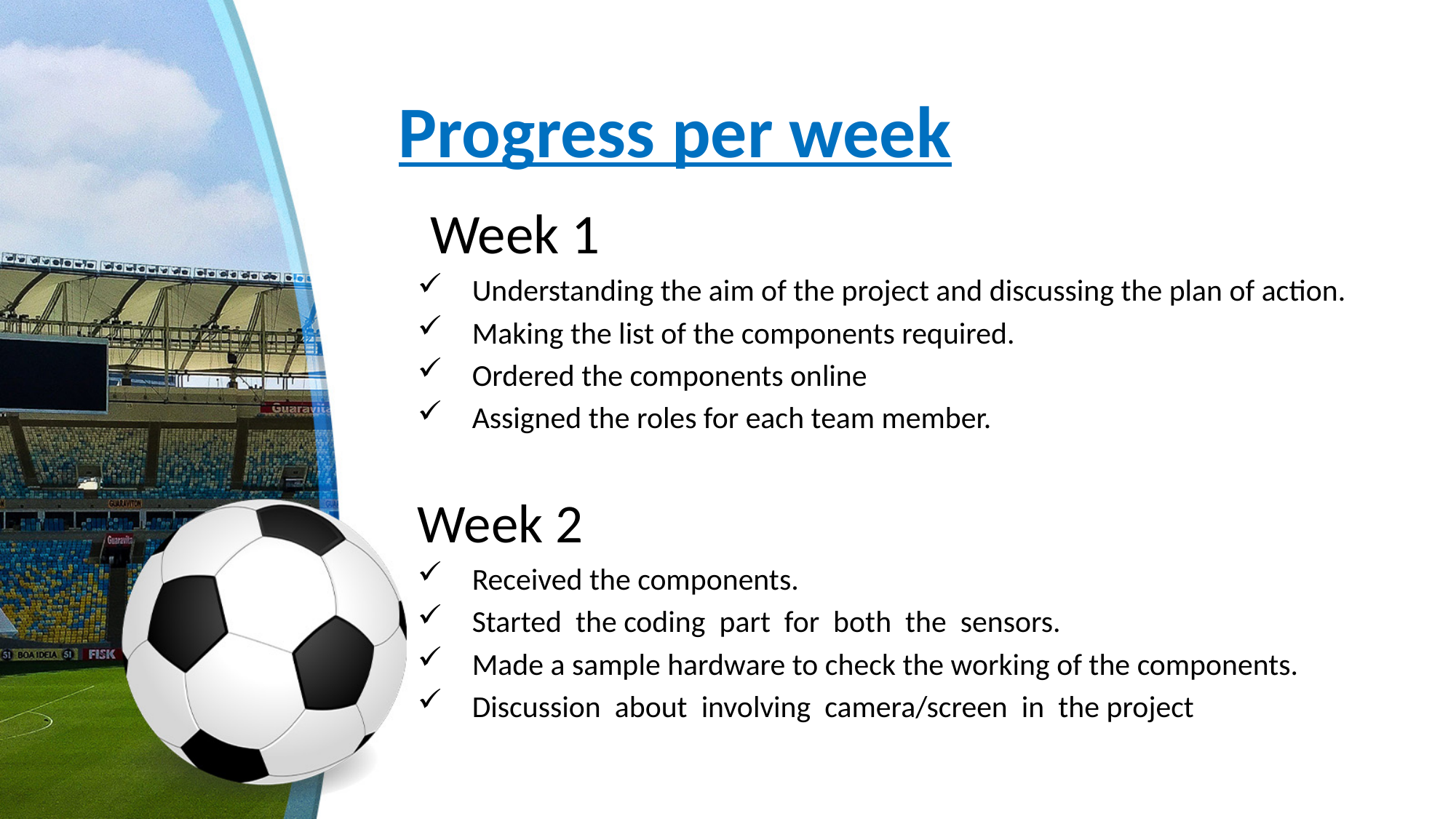

# Progress per week
 Week 1
Understanding the aim of the project and discussing the plan of action.
Making the list of the components required.
Ordered the components online
Assigned the roles for each team member.

Week 2
Received the components.
Started  the coding  part  for  both  the  sensors.
Made a sample hardware to check the working of the components.
Discussion  about  involving  camera/screen  in  the project